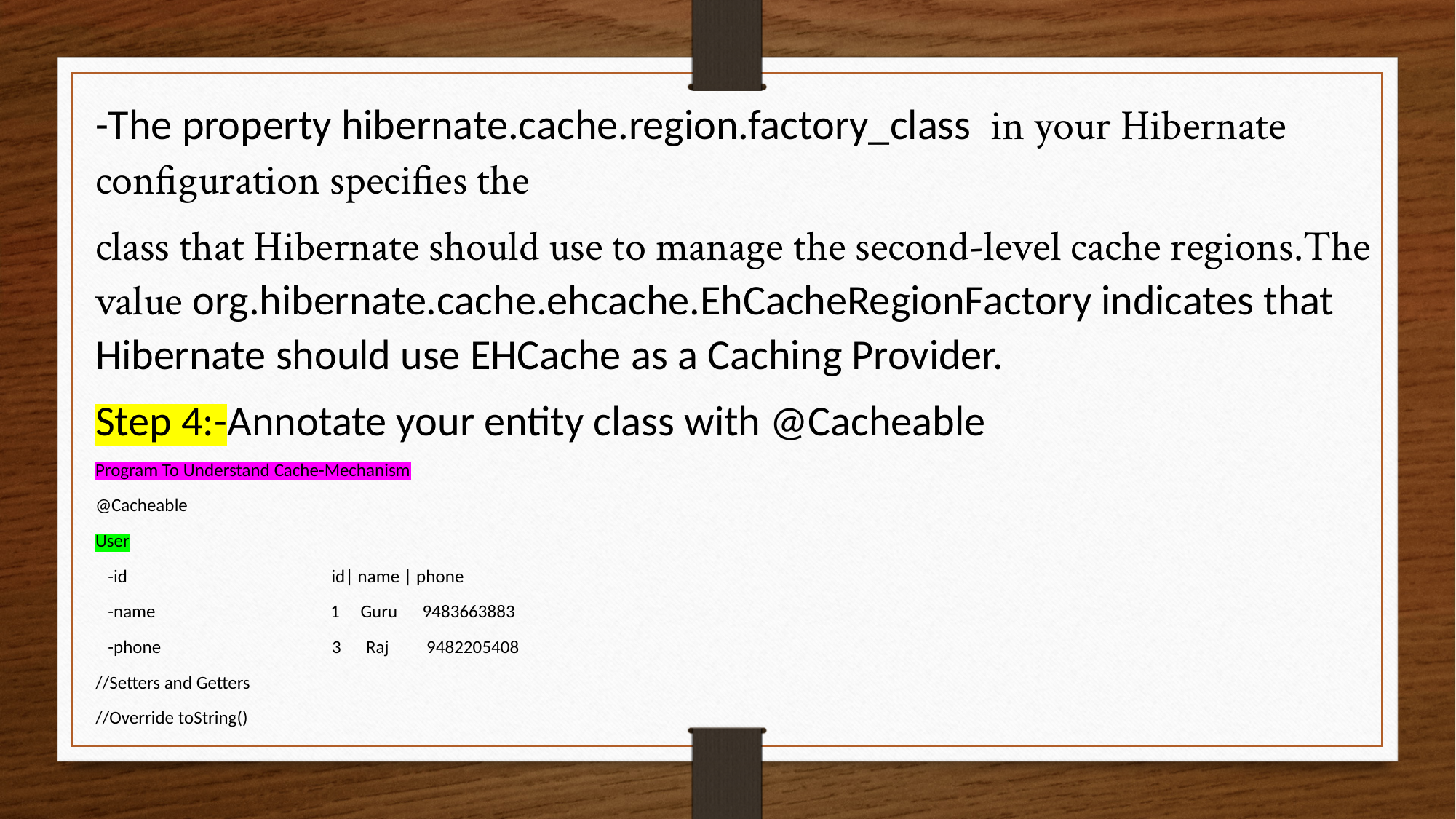

-The property hibernate.cache.region.factory_class  in your Hibernate configuration specifies the
class that Hibernate should use to manage the second-level cache regions.The value org.hibernate.cache.ehcache.EhCacheRegionFactory indicates that Hibernate should use EHCache as a Caching Provider.
Step 4:-Annotate your entity class with @Cacheable
Program To Understand Cache-Mechanism
@Cacheable
User
   -id                                                 id| name | phone
   -name                                          1     Guru      9483663883
   -phone                                         3      Raj         9482205408
//Setters and Getters
//Override toString()